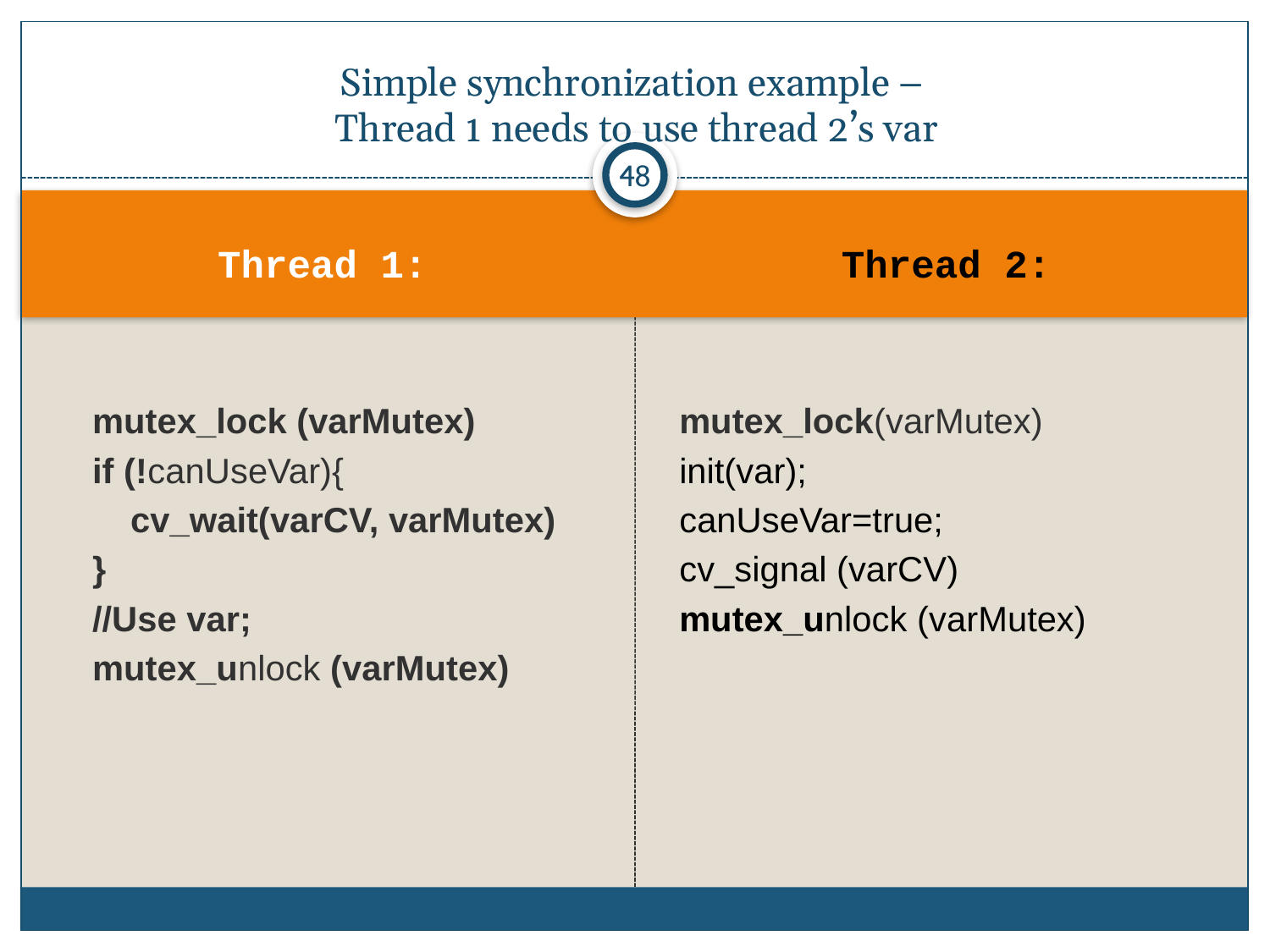

# Simple synchronization example – Thread 1 needs to use thread 2’s var
48
Thread 1:
Thread 2:

mutex_lock (varMutex)
if (!canUseVar){
	cv_wait(varCV, varMutex)
}
//Use var;
mutex_unlock (varMutex)

mutex_lock(varMutex)
init(var);
canUseVar=true;
cv_signal (varCV)
mutex_unlock (varMutex)